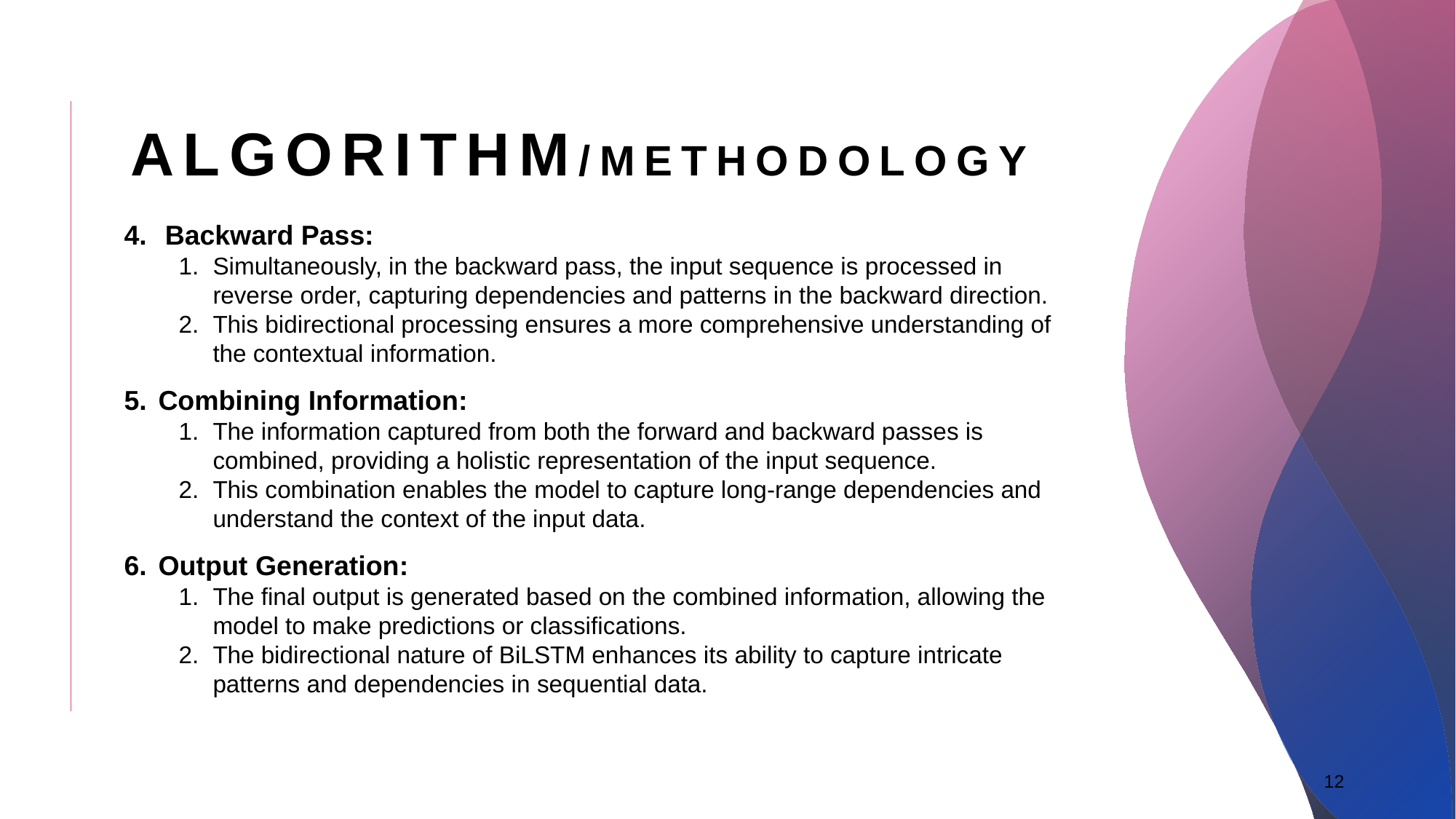

ALGORITHM/METHODOLOGY
Backward Pass:
Simultaneously, in the backward pass, the input sequence is processed in reverse order, capturing dependencies and patterns in the backward direction.
This bidirectional processing ensures a more comprehensive understanding of the contextual information.
Combining Information:
The information captured from both the forward and backward passes is combined, providing a holistic representation of the input sequence.
This combination enables the model to capture long-range dependencies and understand the context of the input data.
Output Generation:
The final output is generated based on the combined information, allowing the model to make predictions or classifications.
The bidirectional nature of BiLSTM enhances its ability to capture intricate patterns and dependencies in sequential data.

12